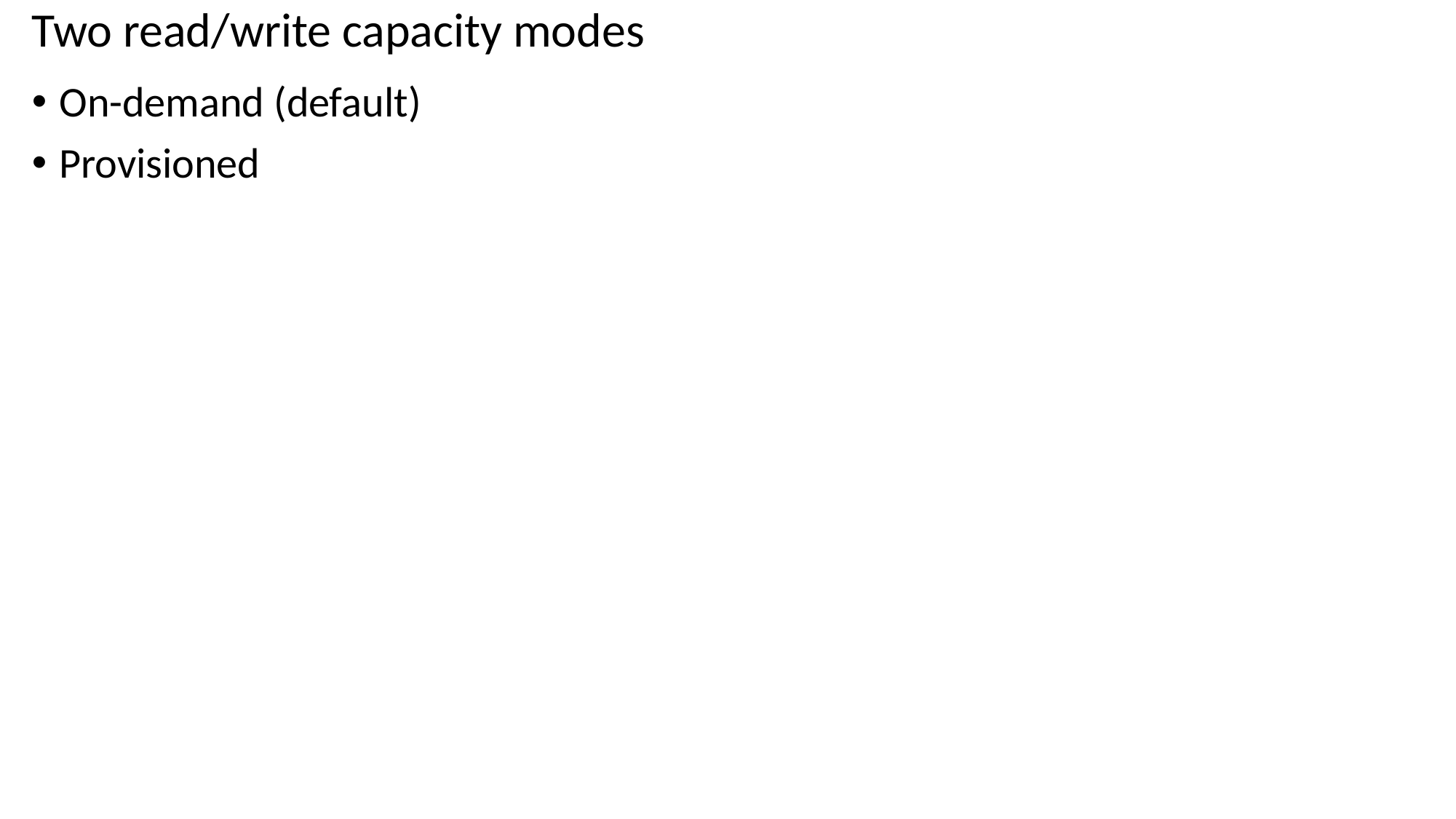

# Two read/write capacity modes
On-demand (default)
Provisioned